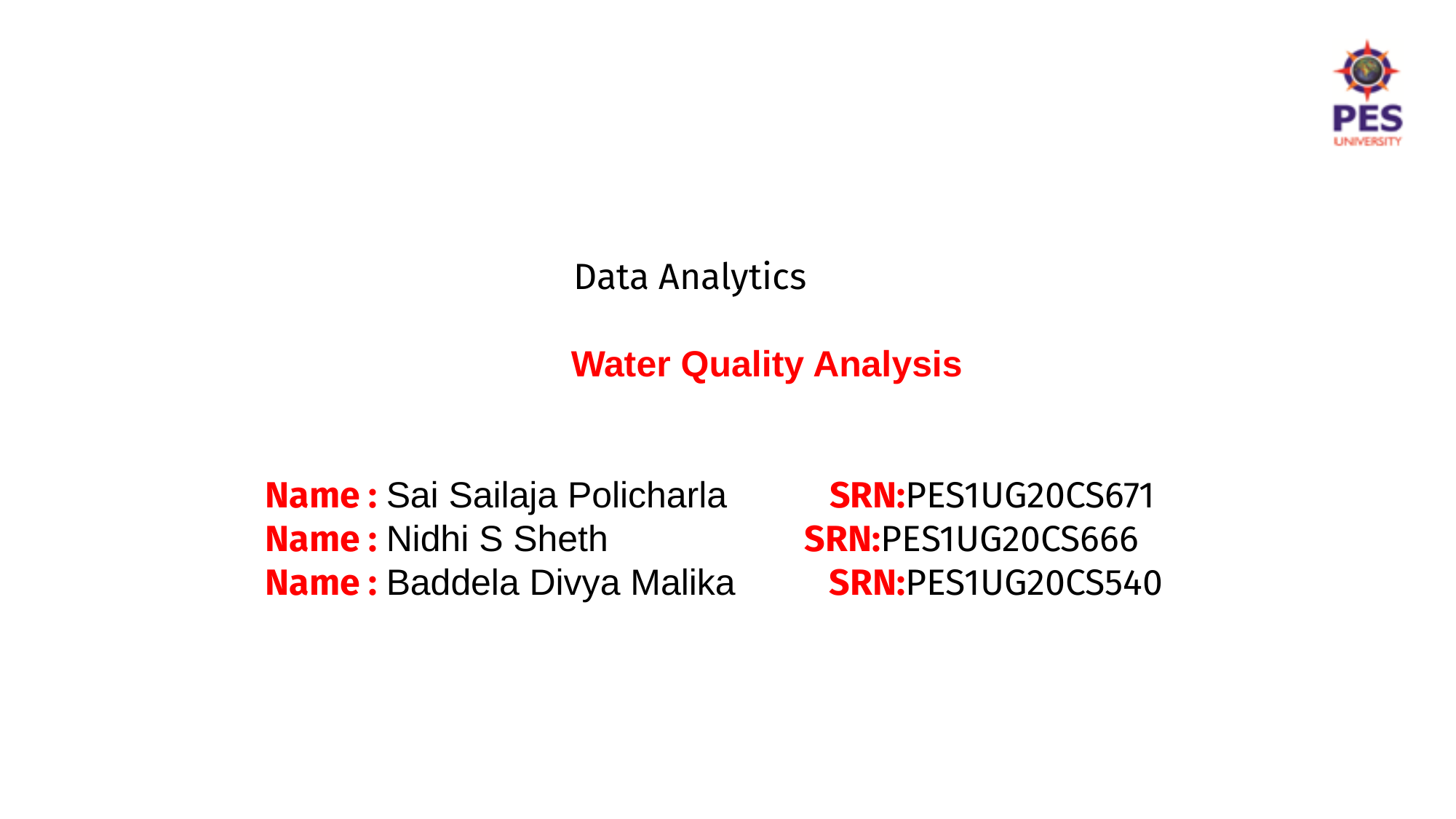

Data Analytics

                              Water Quality Analysis

Name : Sai Sailaja Policharla            SRN:PES1UG20CS671
Name : Nidhi S Sheth                       SRN:PES1UG20CS666
Name : Baddela Divya Malika           SRN:PES1UG20CS540